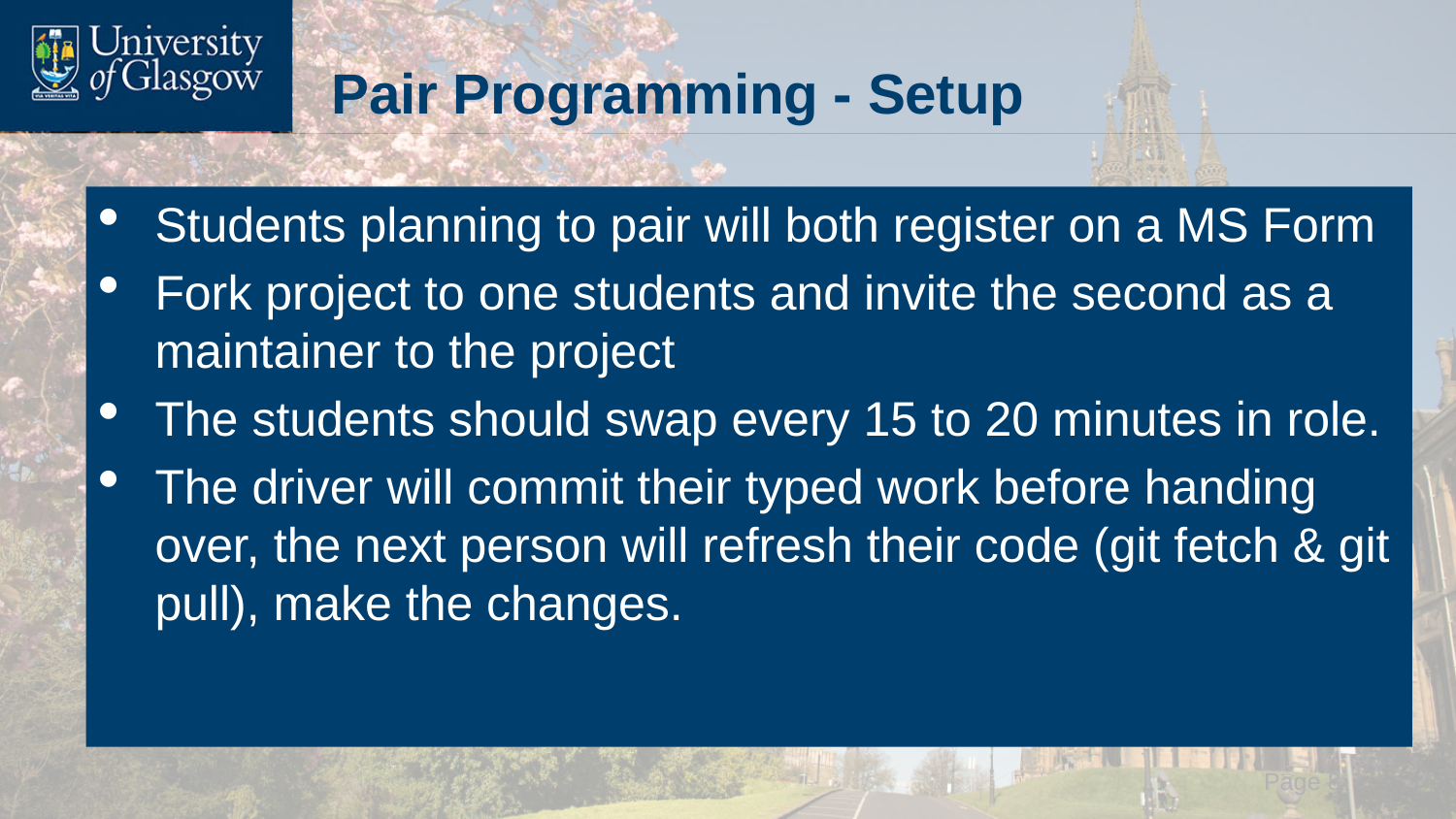

# Pair Programming - Setup
Students planning to pair will both register on a MS Form
Fork project to one students and invite the second as a maintainer to the project
The students should swap every 15 to 20 minutes in role.
The driver will commit their typed work before handing over, the next person will refresh their code (git fetch & git pull), make the changes.
 Page 8